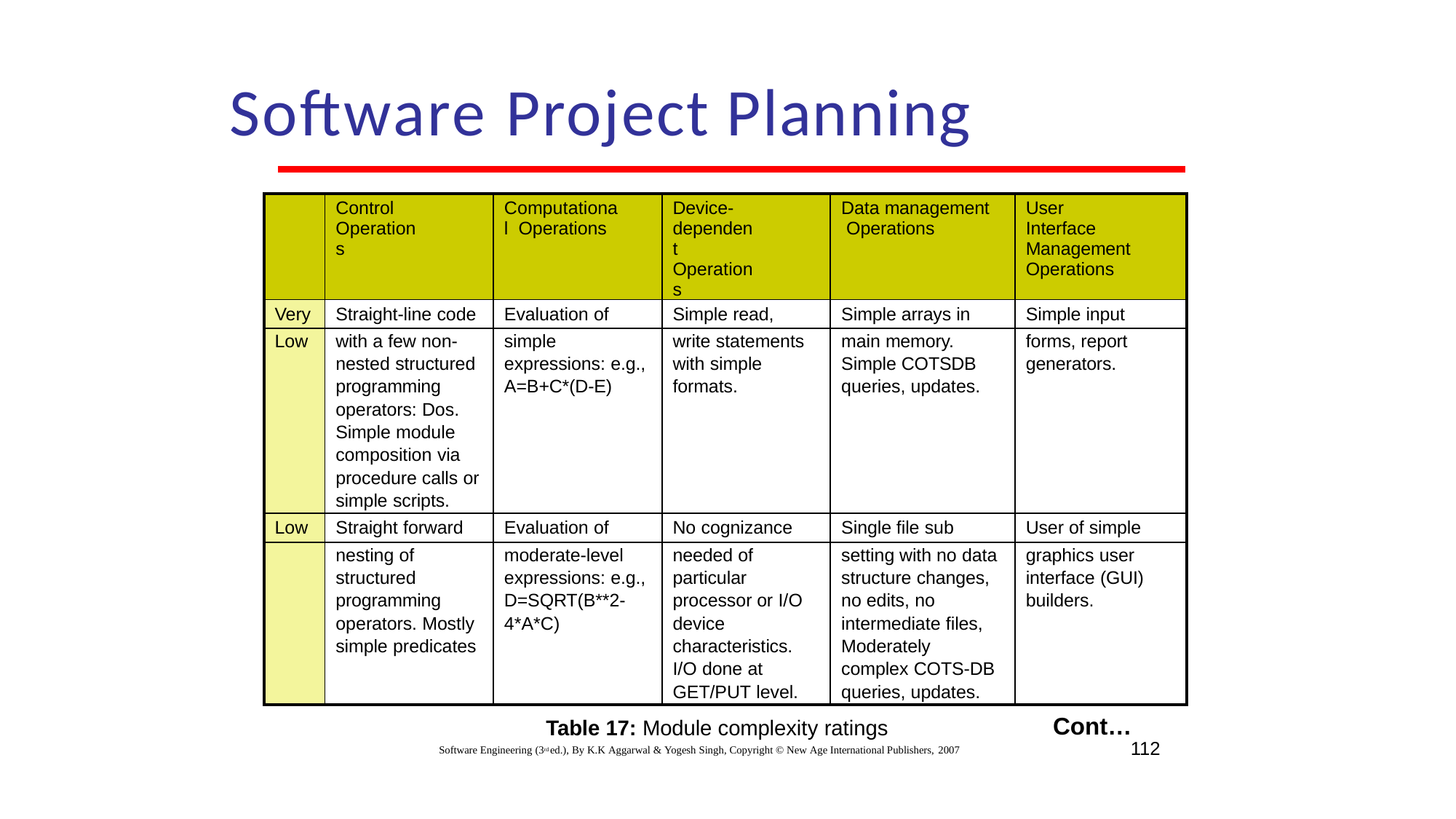

# Software Project Planning

|  | Control Operations | Computational Operations | Device- dependent Operations | Data management Operations | User Interface Management Operations |
| --- | --- | --- | --- | --- | --- |
| Very | Straight-line code | Evaluation of | Simple read, | Simple arrays in | Simple input |
| Low | with a few non- | simple | write statements | main memory. | forms, report |
|  | nested structured | expressions: e.g., | with simple | Simple COTSDB | generators. |
|  | programming | A=B+C\*(D-E) | formats. | queries, updates. |  |
|  | operators: Dos. |  |  |  |  |
|  | Simple module |  |  |  |  |
|  | composition via |  |  |  |  |
|  | procedure calls or |  |  |  |  |
|  | simple scripts. |  |  |  |  |
| Low | Straight forward | Evaluation of | No cognizance | Single file sub | User of simple |
|  | nesting of | moderate-level | needed of | setting with no data | graphics user |
|  | structured | expressions: e.g., | particular | structure changes, | interface (GUI) |
|  | programming | D=SQRT(B\*\*2- | processor or I/O | no edits, no | builders. |
|  | operators. Mostly | 4\*A\*C) | device | intermediate files, |  |
|  | simple predicates |  | characteristics. | Moderately |  |
|  |  |  | I/O done at | complex COTS-DB |  |
|  |  |  | GET/PUT level. | queries, updates. |  |
Table 17: Module complexity ratings
Software Engineering (3rd ed.), By K.K Aggarwal & Yogesh Singh, Copyright © New Age International Publishers, 2007
Cont…
112